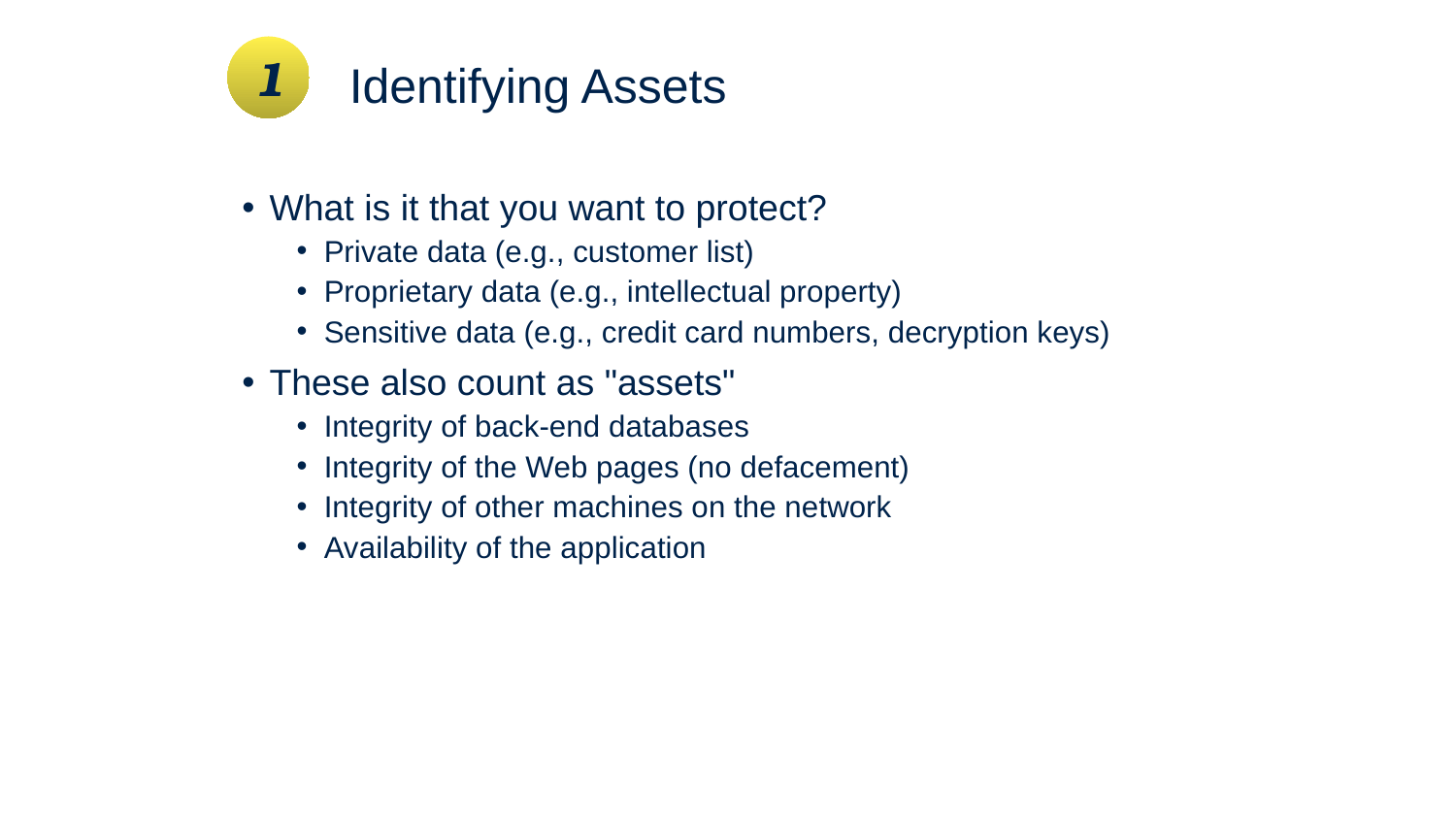

1
# Identifying Assets
What is it that you want to protect?
Private data (e.g., customer list)
Proprietary data (e.g., intellectual property)
Sensitive data (e.g., credit card numbers, decryption keys)
These also count as "assets"
Integrity of back-end databases
Integrity of the Web pages (no defacement)
Integrity of other machines on the network
Availability of the application